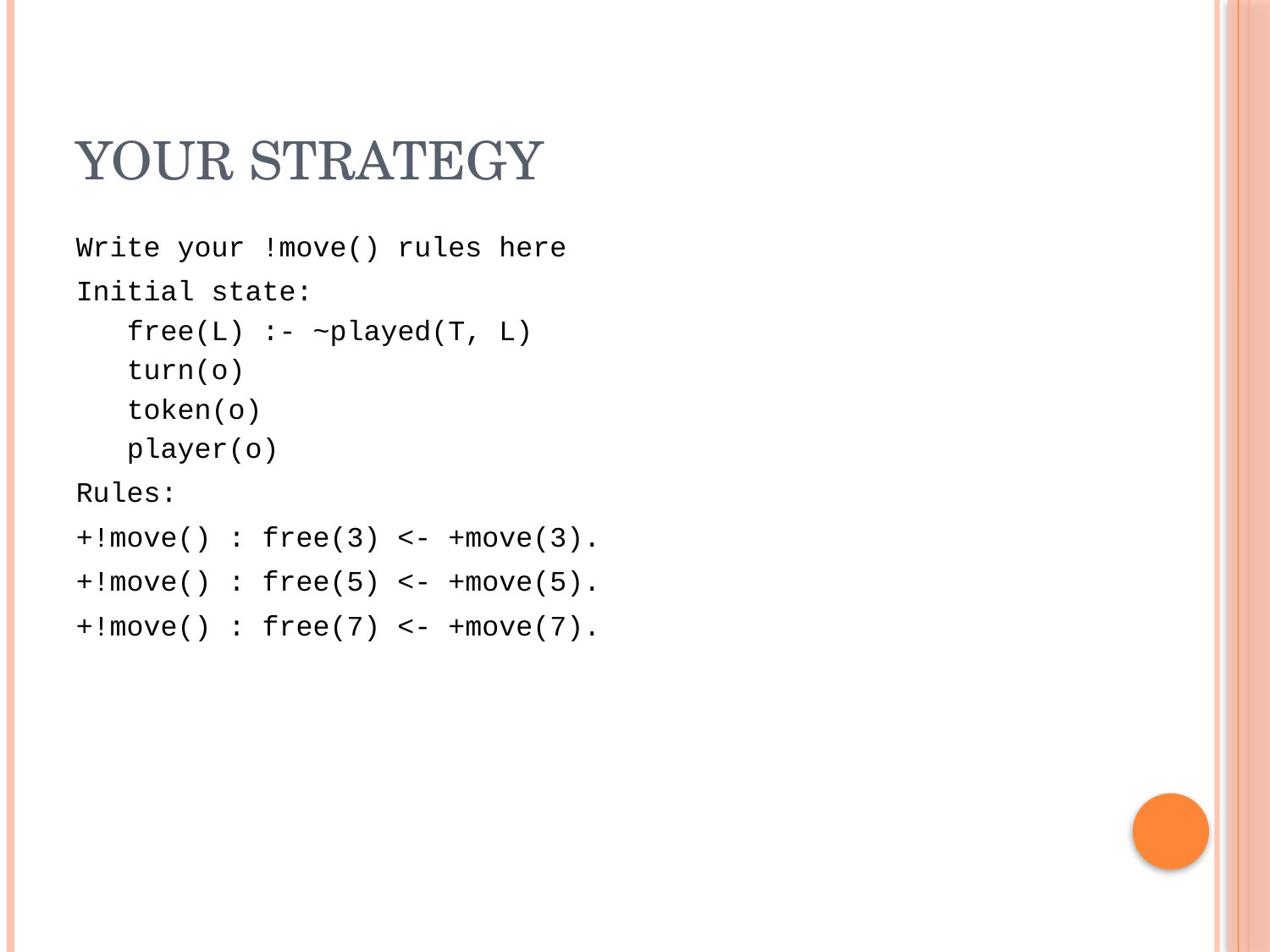

# Your Strategy
Write your !move() rules here
Initial state:
free(L) :- ~played(T, L)
turn(o)
token(o)
player(o)
Rules:
+!move() : free(3) <- +move(3).
+!move() : free(5) <- +move(5).
+!move() : free(7) <- +move(7).